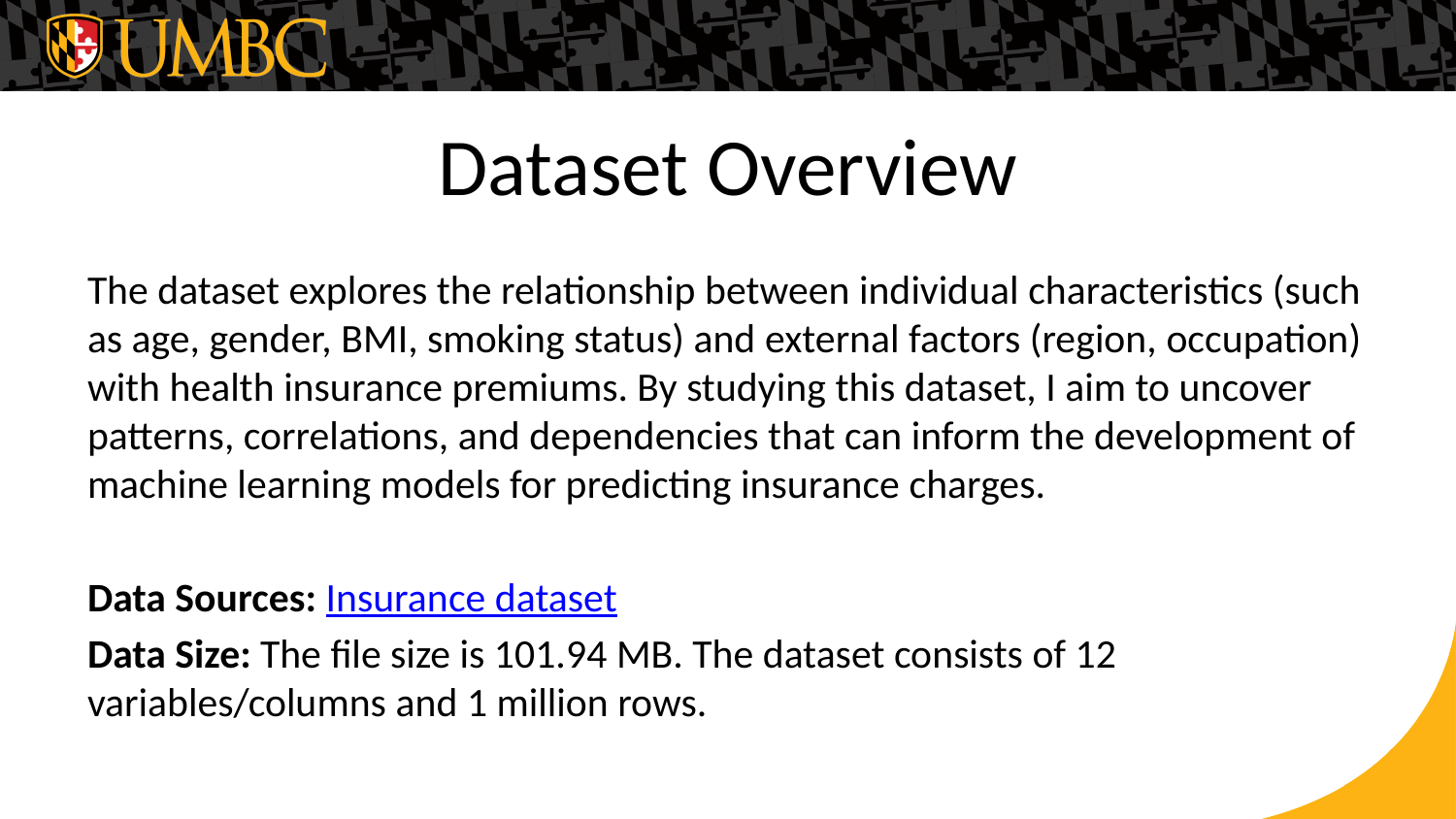

# Dataset Overview
The dataset explores the relationship between individual characteristics (such as age, gender, BMI, smoking status) and external factors (region, occupation) with health insurance premiums. By studying this dataset, I aim to uncover patterns, correlations, and dependencies that can inform the development of machine learning models for predicting insurance charges.

Data Sources: Insurance dataset
Data Size: The file size is 101.94 MB. The dataset consists of 12 variables/columns and 1 million rows.